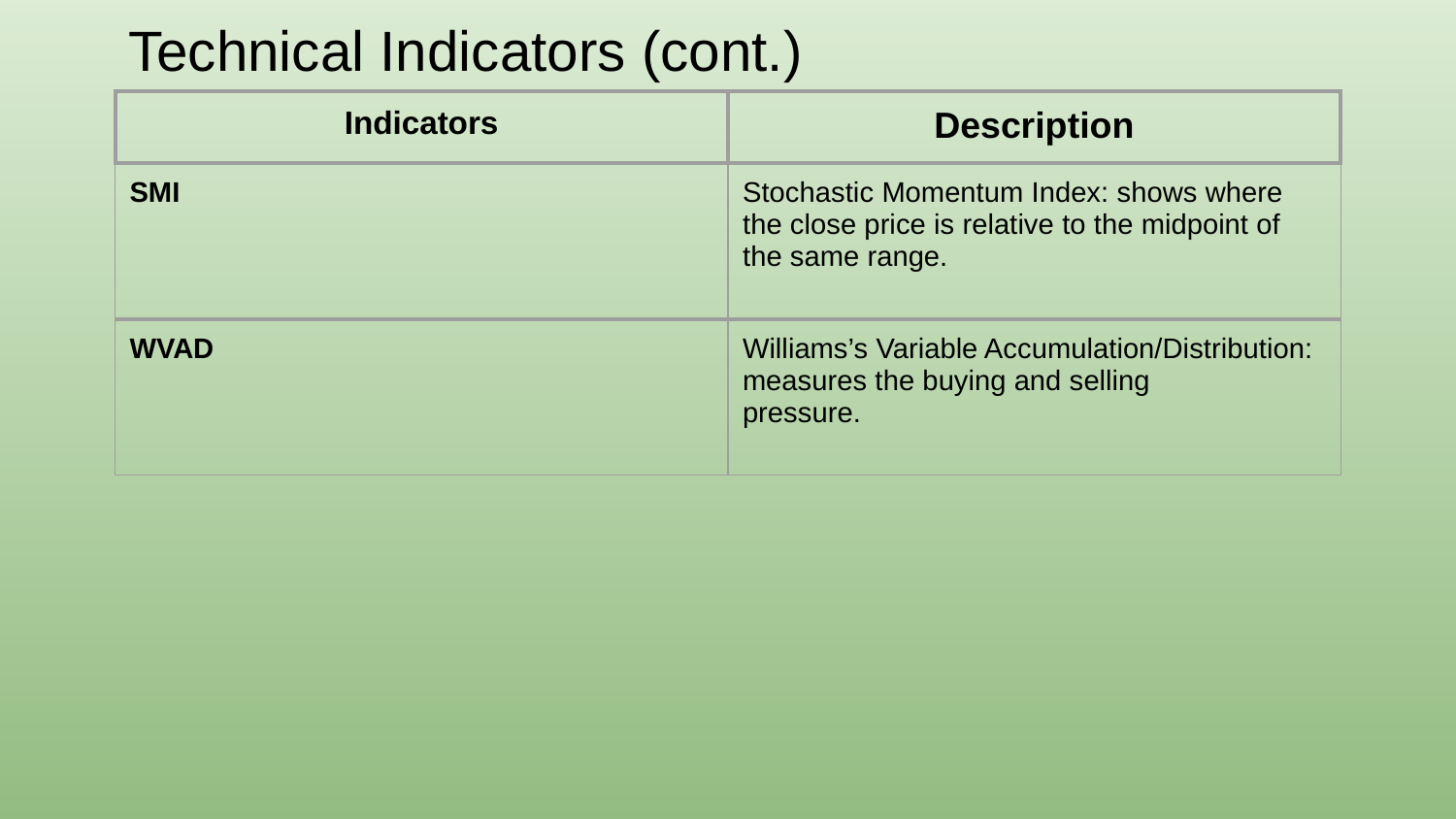

# Technical Indicators (cont.)
| Indicators | Description |
| --- | --- |
| SMI | Stochastic Momentum Index: shows where the close price is relative to the midpoint of the same range. |
| WVAD | Williams’s Variable Accumulation/Distribution: measures the buying and selling pressure. |